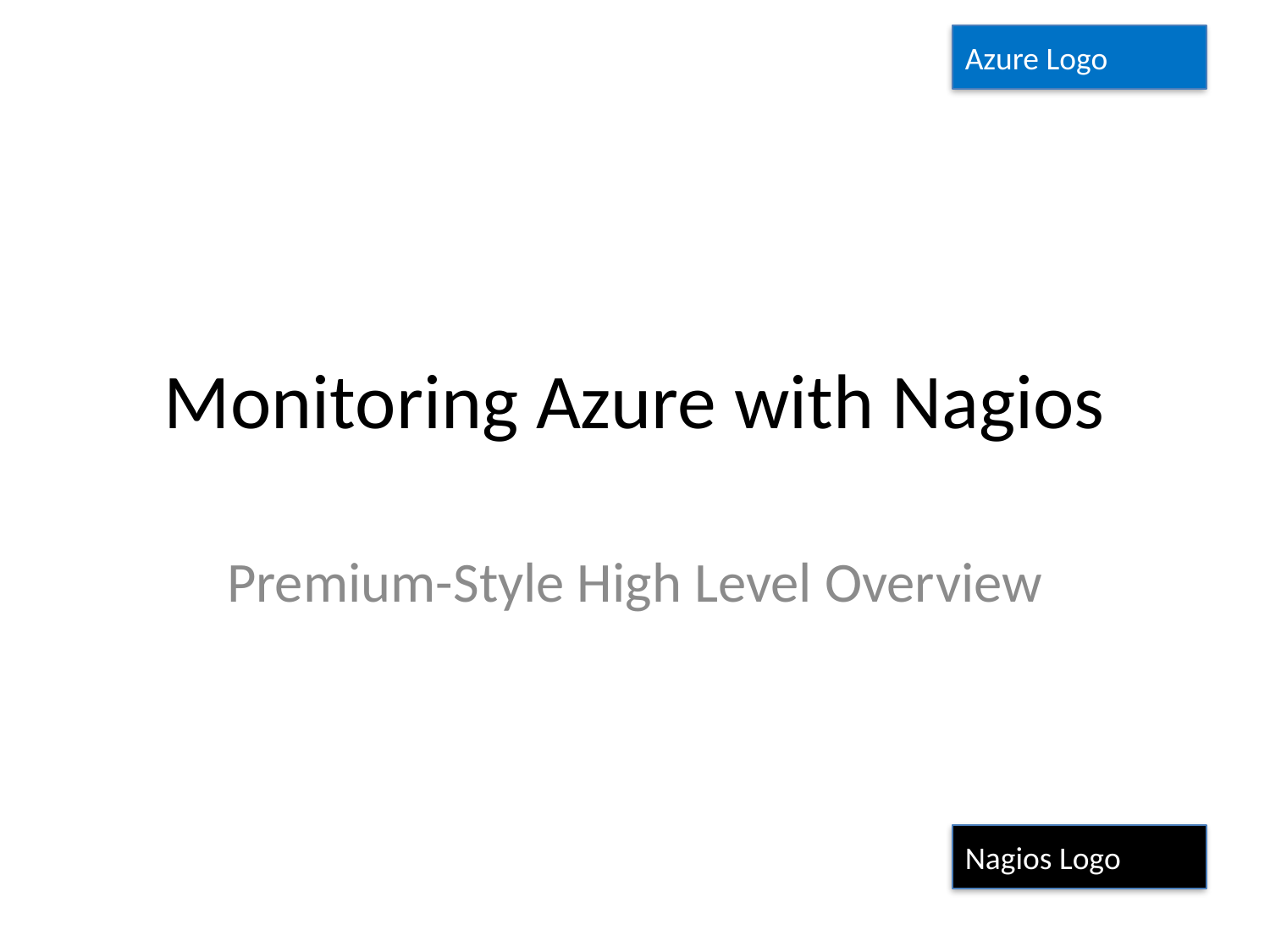

Azure Logo
# Monitoring Azure with Nagios
Premium-Style High Level Overview
Nagios Logo